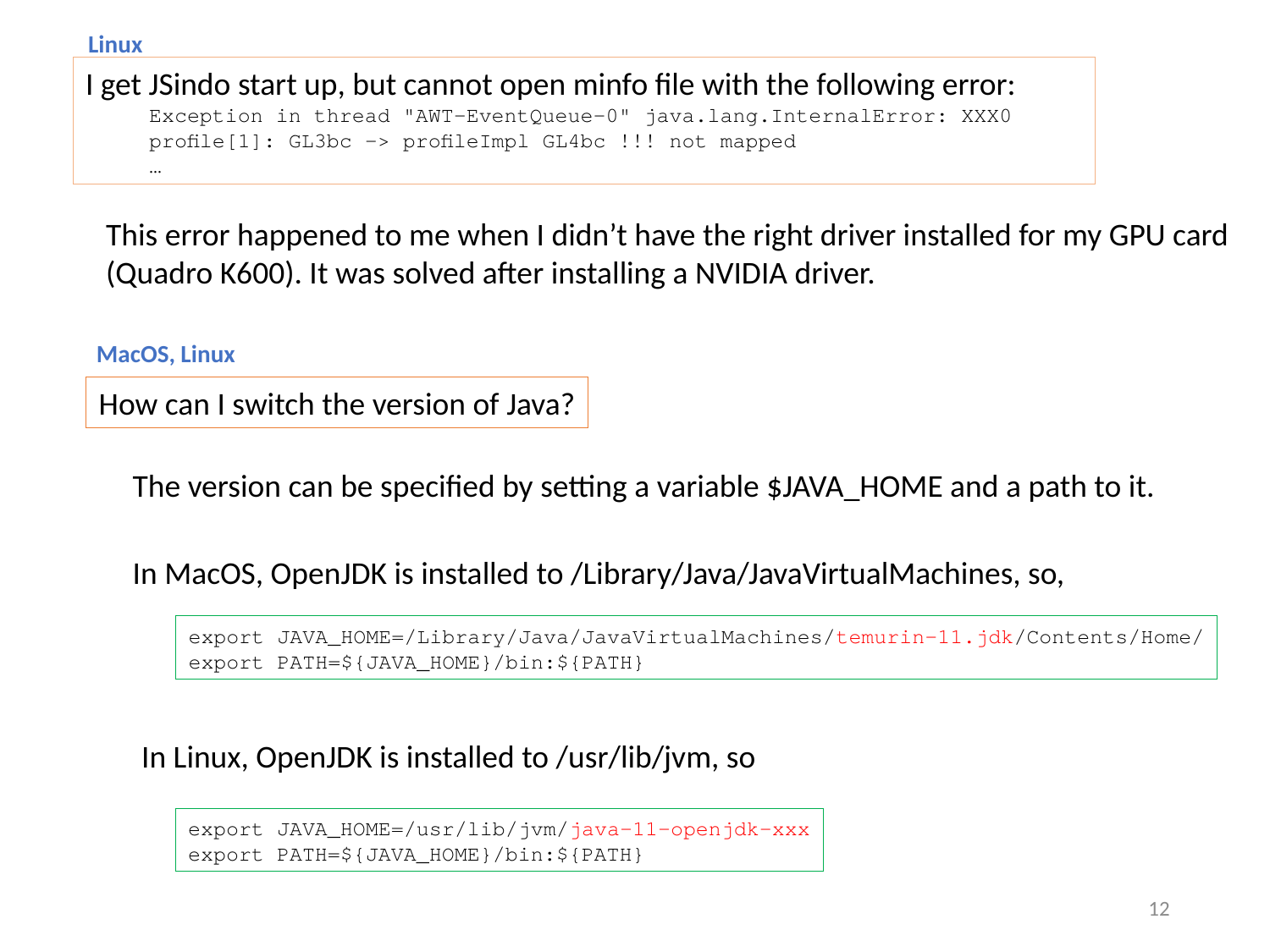

Linux
I get JSindo start up, but cannot open minfo file with the following error:
Exception in thread "AWT-EventQueue-0" java.lang.InternalError: XXX0 profile[1]: GL3bc -> profileImpl GL4bc !!! not mapped
…
This error happened to me when I didn’t have the right driver installed for my GPU card (Quadro K600). It was solved after installing a NVIDIA driver.
MacOS, Linux
How can I switch the version of Java?
The version can be specified by setting a variable $JAVA_HOME and a path to it.
In MacOS, OpenJDK is installed to /Library/Java/JavaVirtualMachines, so,
export JAVA_HOME=/Library/Java/JavaVirtualMachines/temurin-11.jdk/Contents/Home/
export PATH=${JAVA_HOME}/bin:${PATH}
In Linux, OpenJDK is installed to /usr/lib/jvm, so
export JAVA_HOME=/usr/lib/jvm/java-11-openjdk-xxx
export PATH=${JAVA_HOME}/bin:${PATH}
12